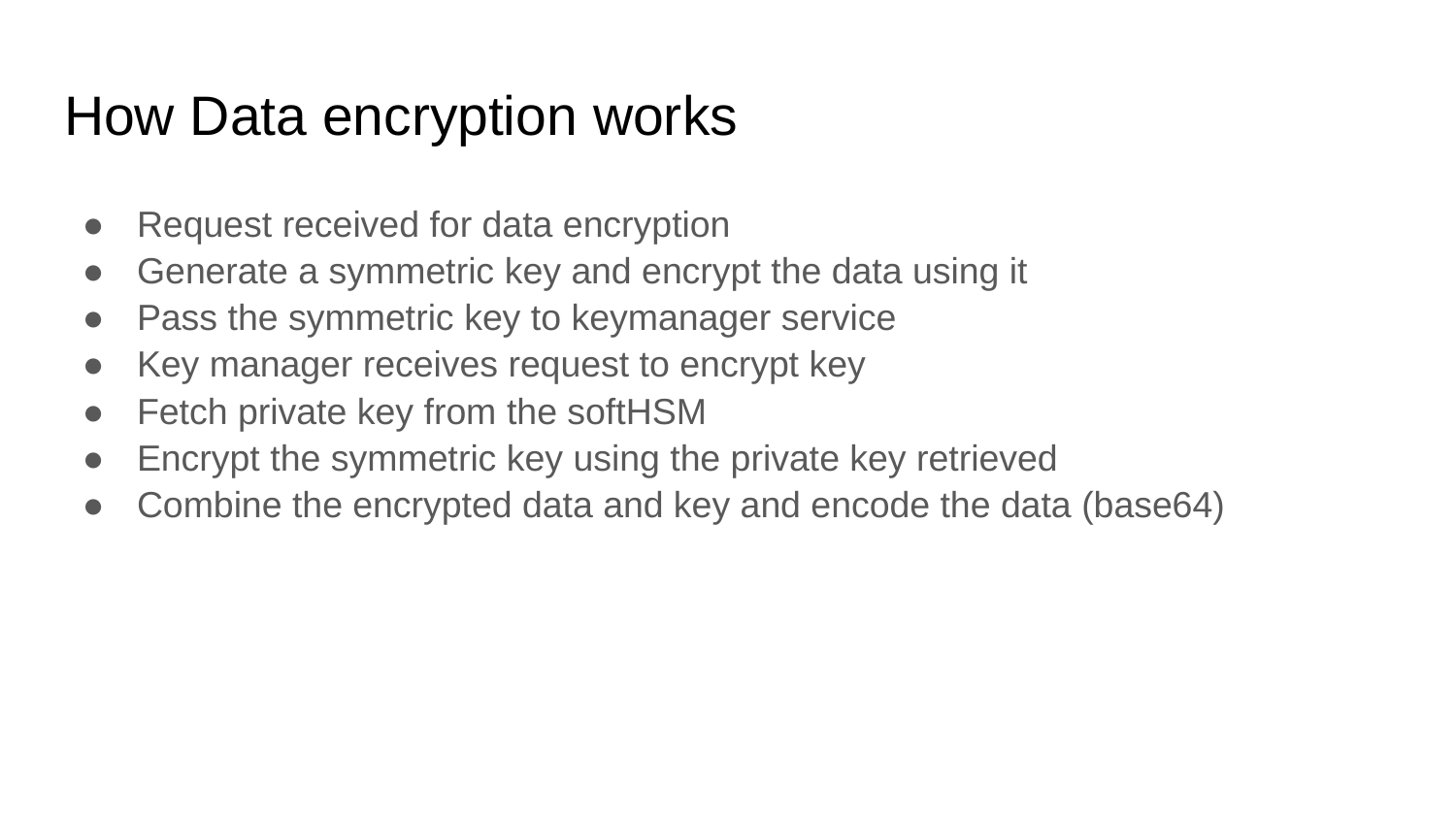

# How Data encryption works
Request received for data encryption
Generate a symmetric key and encrypt the data using it
Pass the symmetric key to keymanager service
Key manager receives request to encrypt key
Fetch private key from the softHSM
Encrypt the symmetric key using the private key retrieved
Combine the encrypted data and key and encode the data (base64)